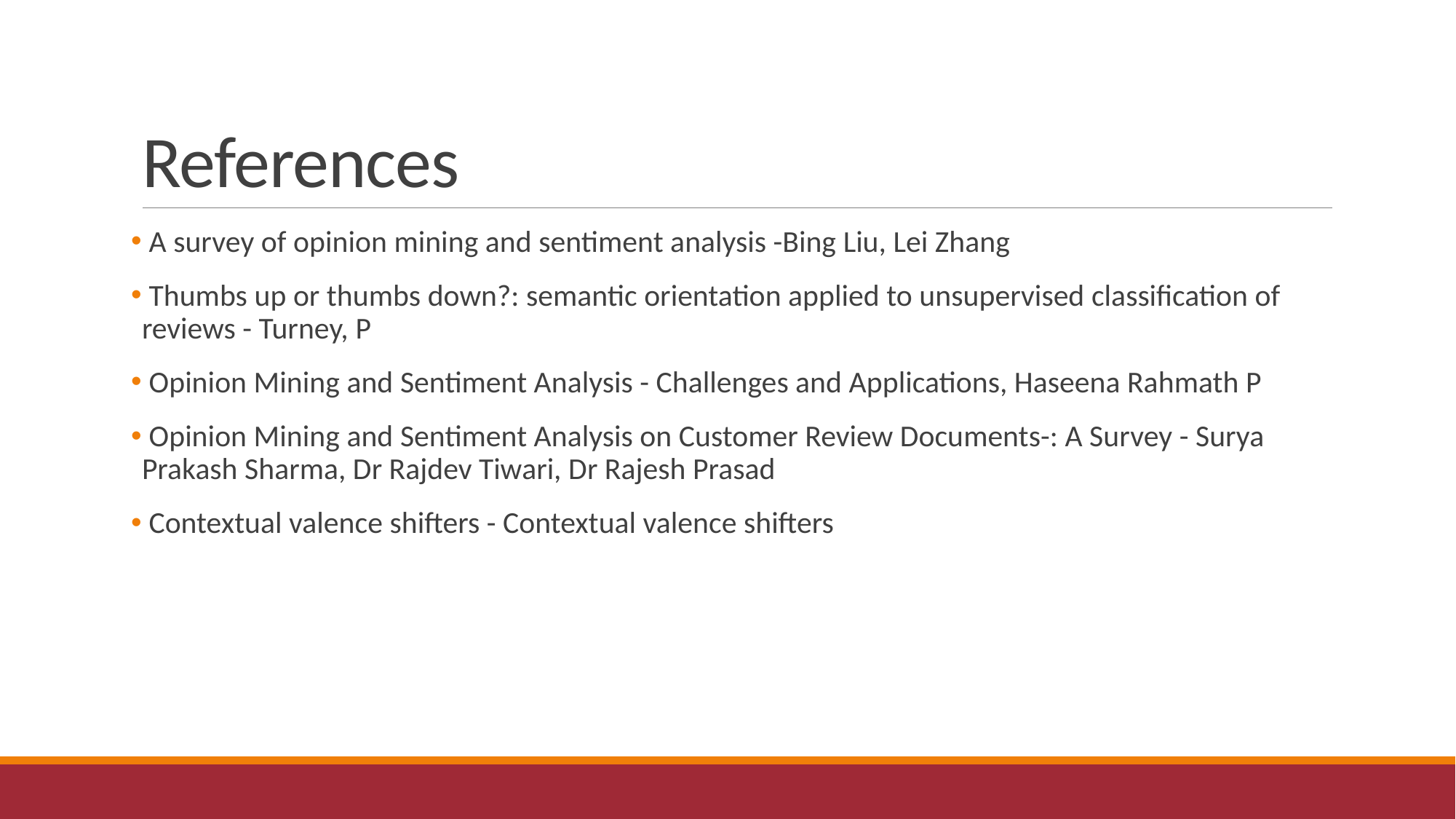

# References
 A survey of opinion mining and sentiment analysis -Bing Liu, Lei Zhang
 Thumbs up or thumbs down?: semantic orientation applied to unsupervised classification of reviews - Turney, P
 Opinion Mining and Sentiment Analysis - Challenges and Applications, Haseena Rahmath P
 Opinion Mining and Sentiment Analysis on Customer Review Documents-: A Survey - Surya Prakash Sharma, Dr Rajdev Tiwari, Dr Rajesh Prasad
 Contextual valence shifters - Contextual valence shifters